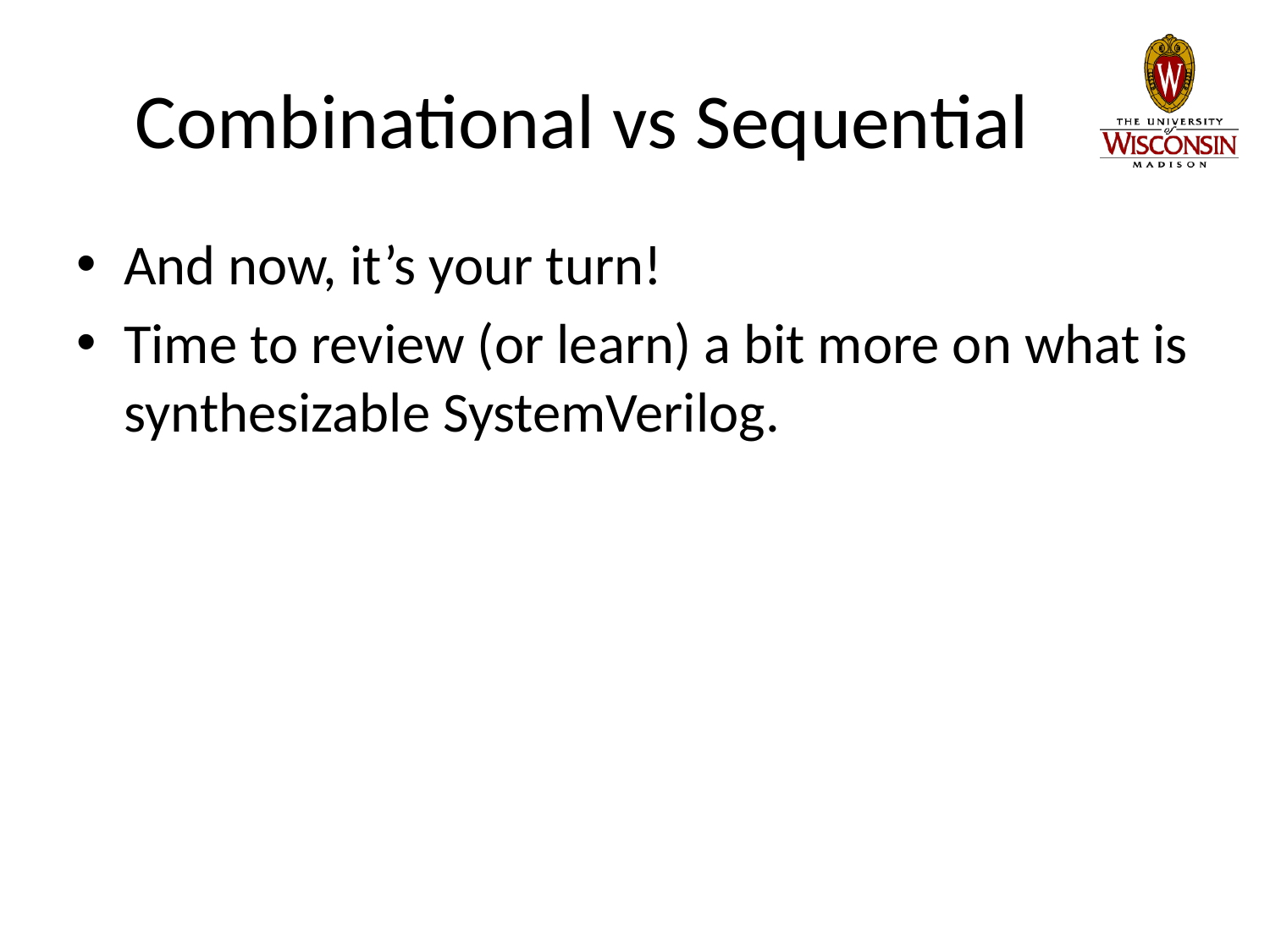

# Combinational vs Sequential
And now, it’s your turn!
Time to review (or learn) a bit more on what is synthesizable SystemVerilog.